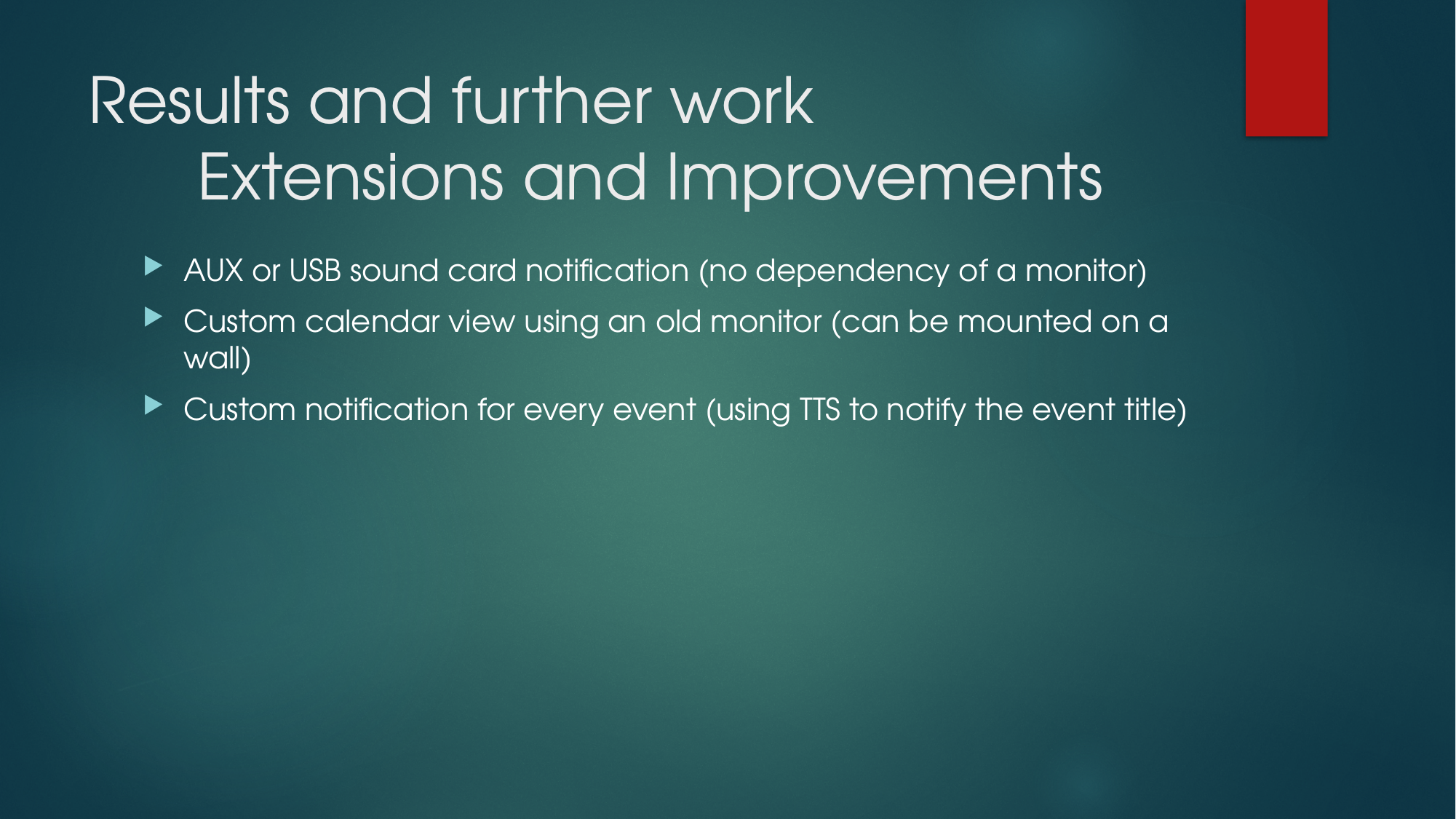

# Results and further work Extensions and Improvements
AUX or USB sound card notification (no dependency of a monitor)
Custom calendar view using an old monitor (can be mounted on a wall)
Custom notification for every event (using TTS to notify the event title)